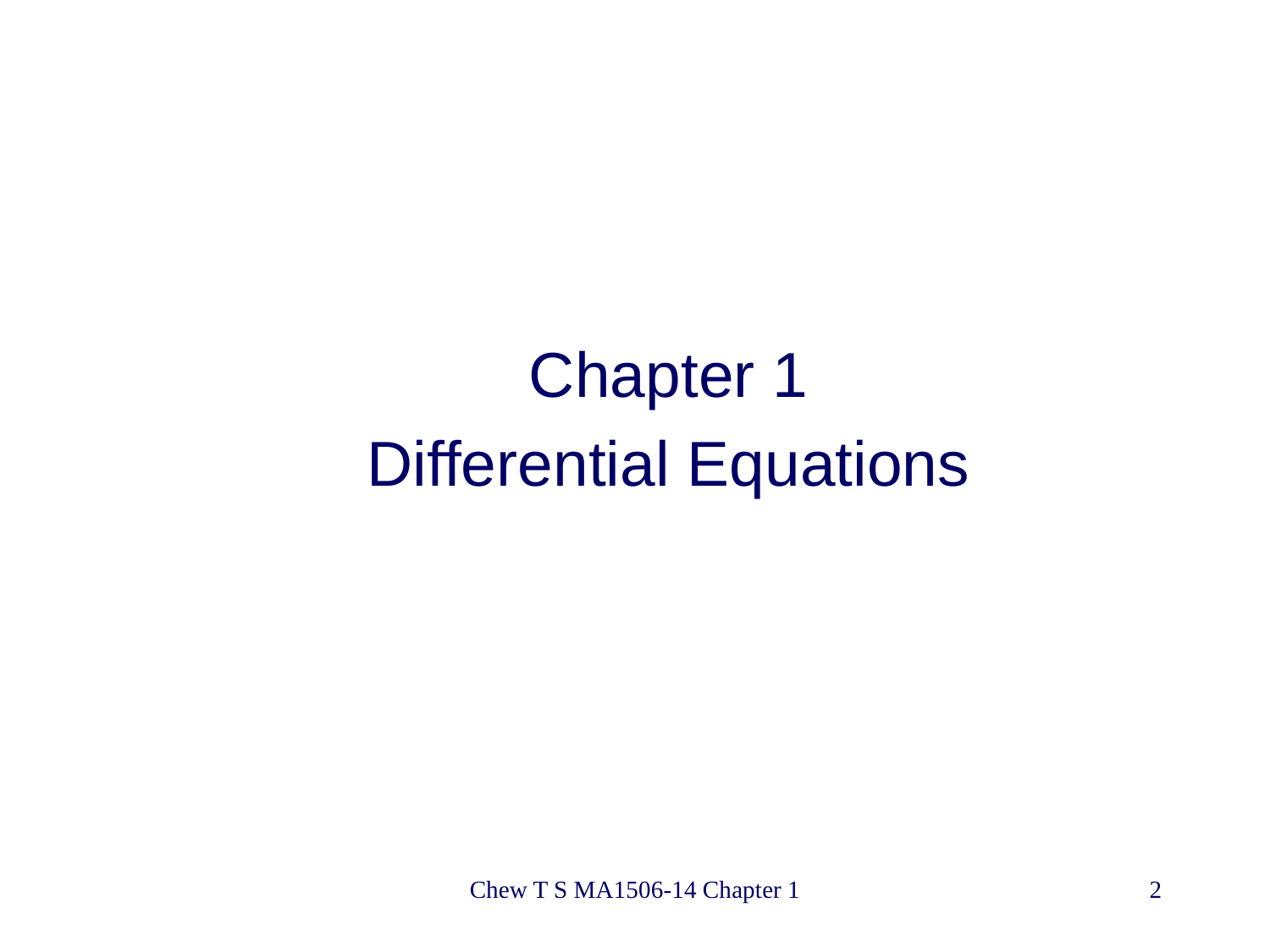

Chapter 1
Differential Equations
Chew T S MA1506-14 Chapter 1
2